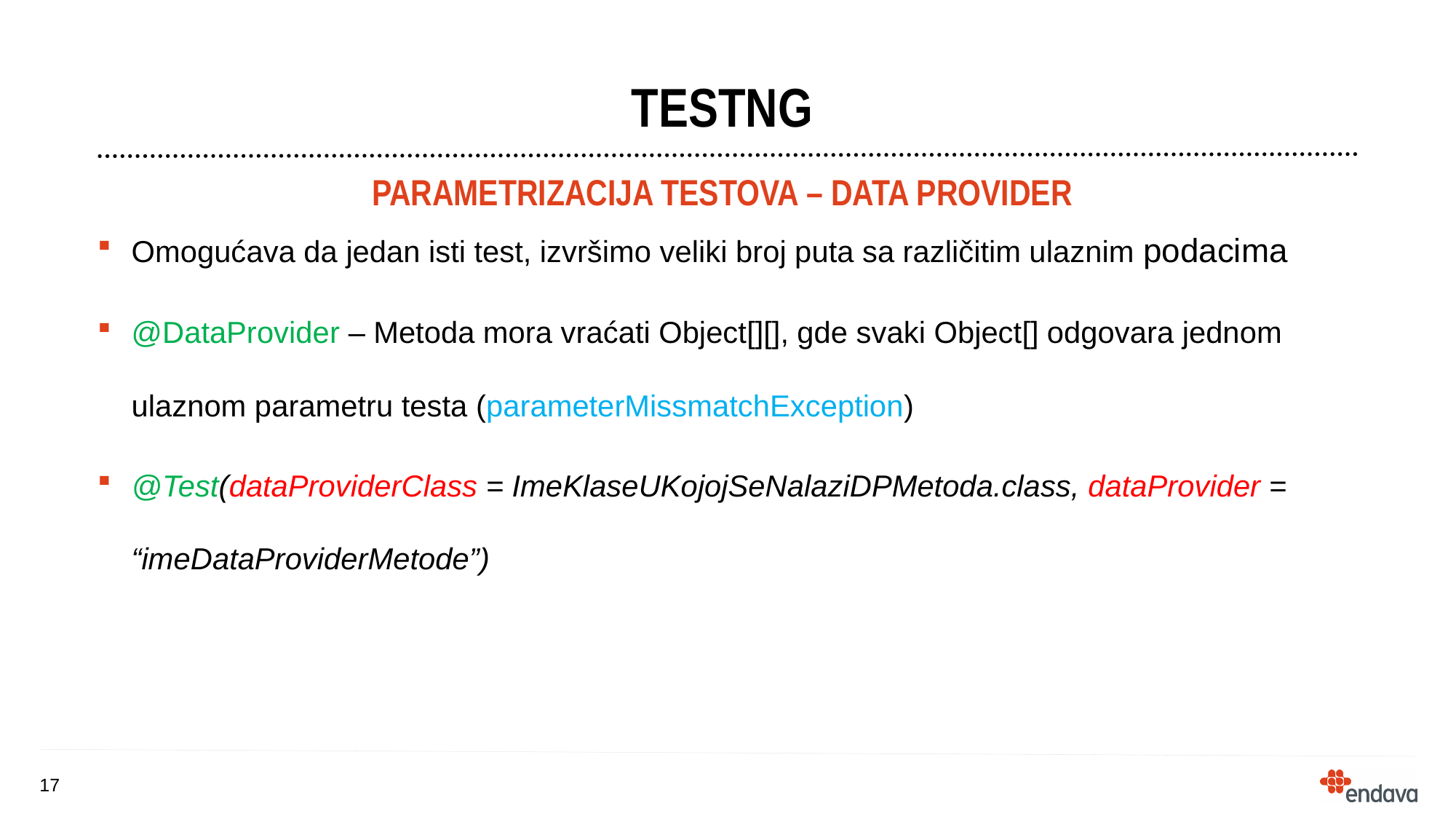

# testng

Omogućava da jedan isti test, izvršimo veliki broj puta sa različitim ulaznim podacima
@DataProvider – Metoda mora vraćati Object[][], gde svaki Object[] odgovara jednom ulaznom parametru testa (parameterMissmatchException)
@Test(dataProviderClass = ImeKlaseUKojojSeNalaziDPMetoda.class, dataProvider = “imeDataProviderMetode”)

Parametrizacija testova – data provider